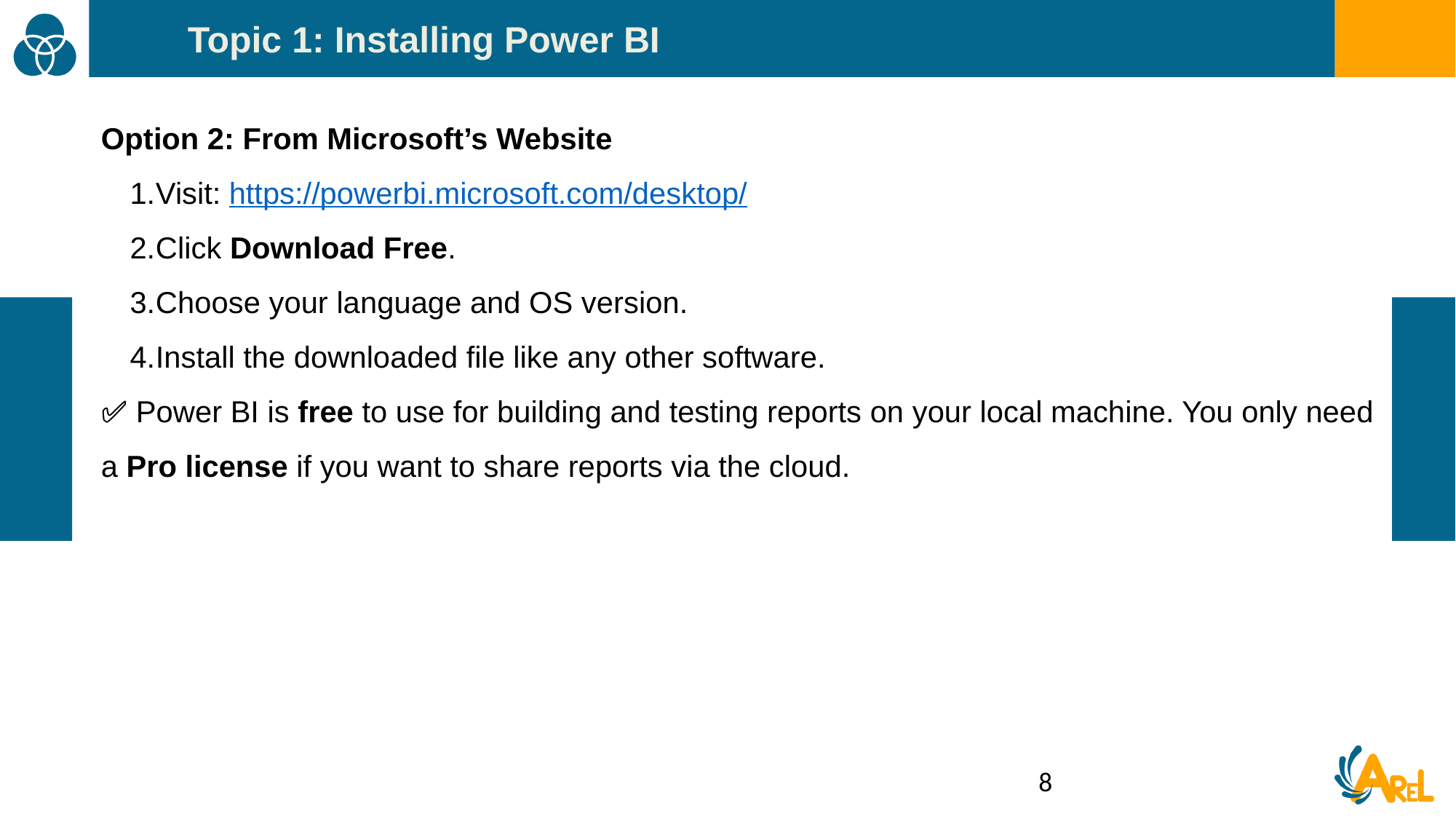

Topic 1: Installing Power BI
Option 2: From Microsoft’s Website
Visit: https://powerbi.microsoft.com/desktop/
Click Download Free.
Choose your language and OS version.
Install the downloaded file like any other software.
✅ Power BI is free to use for building and testing reports on your local machine. You only need a Pro license if you want to share reports via the cloud.

8